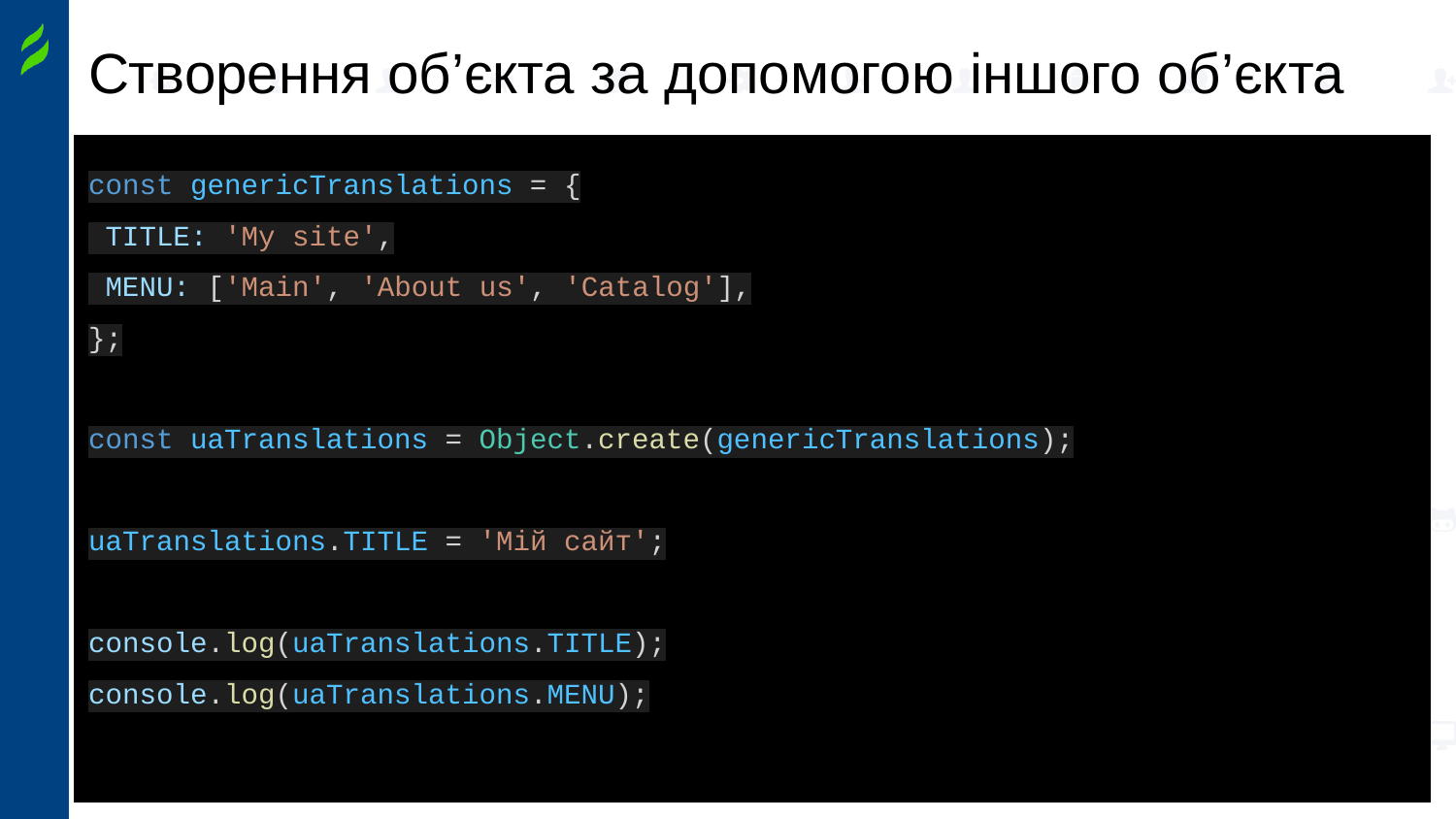

# Створення об’єкта за допомогою іншого об’єкта
const genericTranslations = {
 TITLE: 'My site',
 MENU: ['Main', 'About us', 'Catalog'],
};

const uaTranslations = Object.create(genericTranslations);

uaTranslations.TITLE = 'Мій сайт';

console.log(uaTranslations.TITLE);
console.log(uaTranslations.MENU);